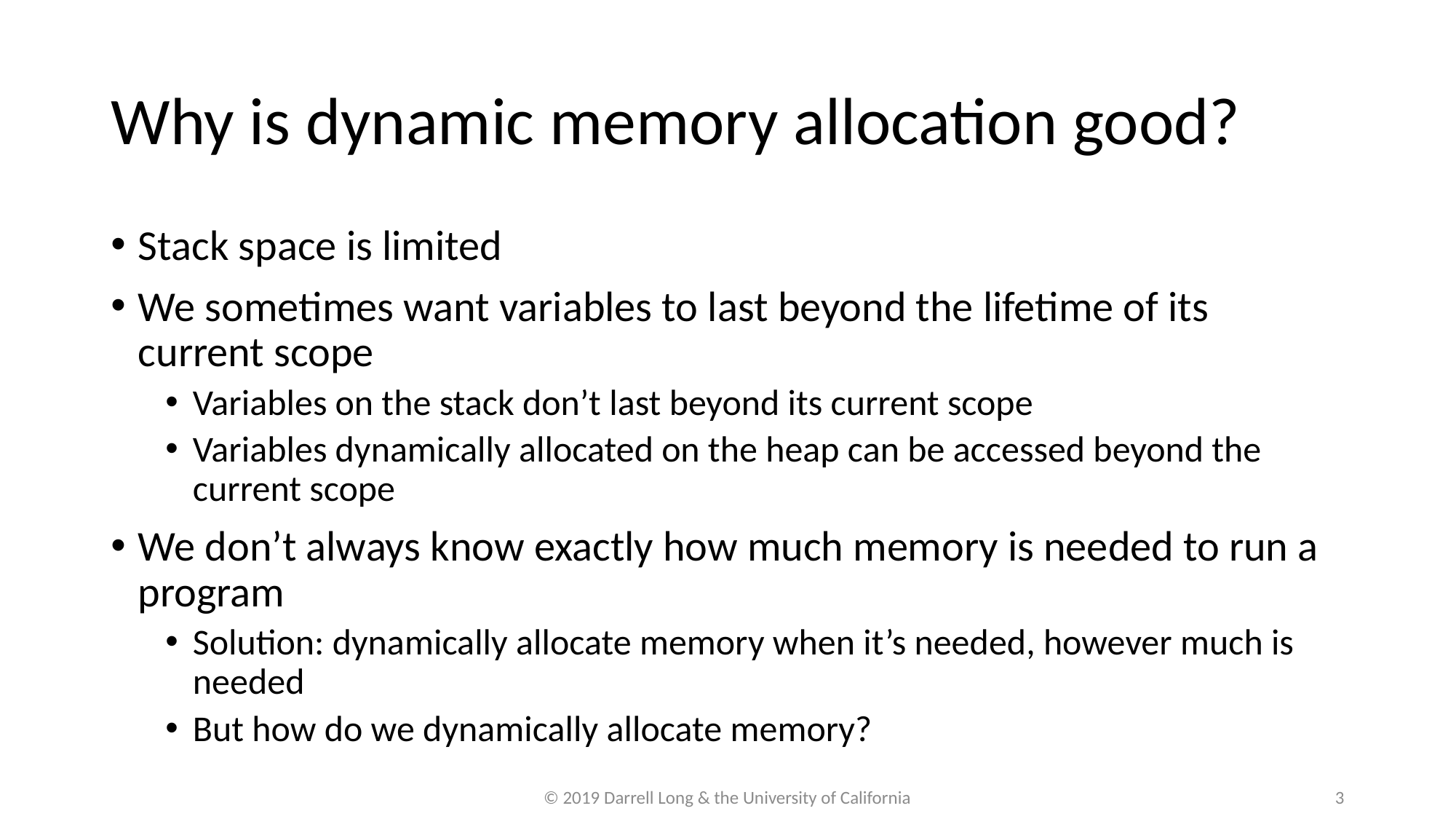

# Why is dynamic memory allocation good?
Stack space is limited
We sometimes want variables to last beyond the lifetime of its current scope
Variables on the stack don’t last beyond its current scope
Variables dynamically allocated on the heap can be accessed beyond the current scope
We don’t always know exactly how much memory is needed to run a program
Solution: dynamically allocate memory when it’s needed, however much is needed
But how do we dynamically allocate memory?
© 2019 Darrell Long & the University of California
3